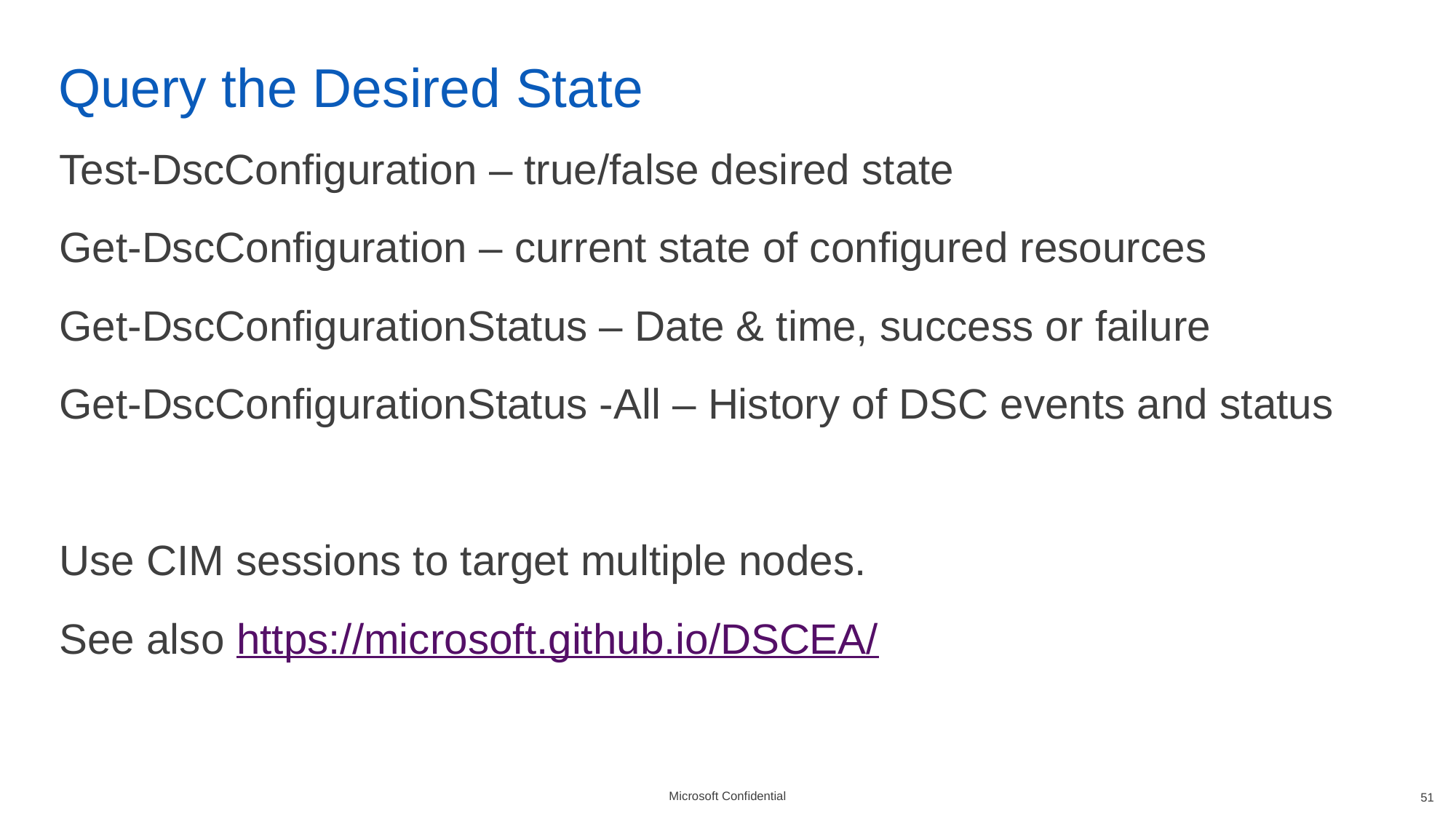

# Query the Desired State
Test-DscConfiguration – true/false desired state
Get-DscConfiguration – current state of configured resources
Get-DscConfigurationStatus – Date & time, success or failure
Get-DscConfigurationStatus -All – History of DSC events and status

Use CIM sessions to target multiple nodes.
See also https://microsoft.github.io/DSCEA/
51